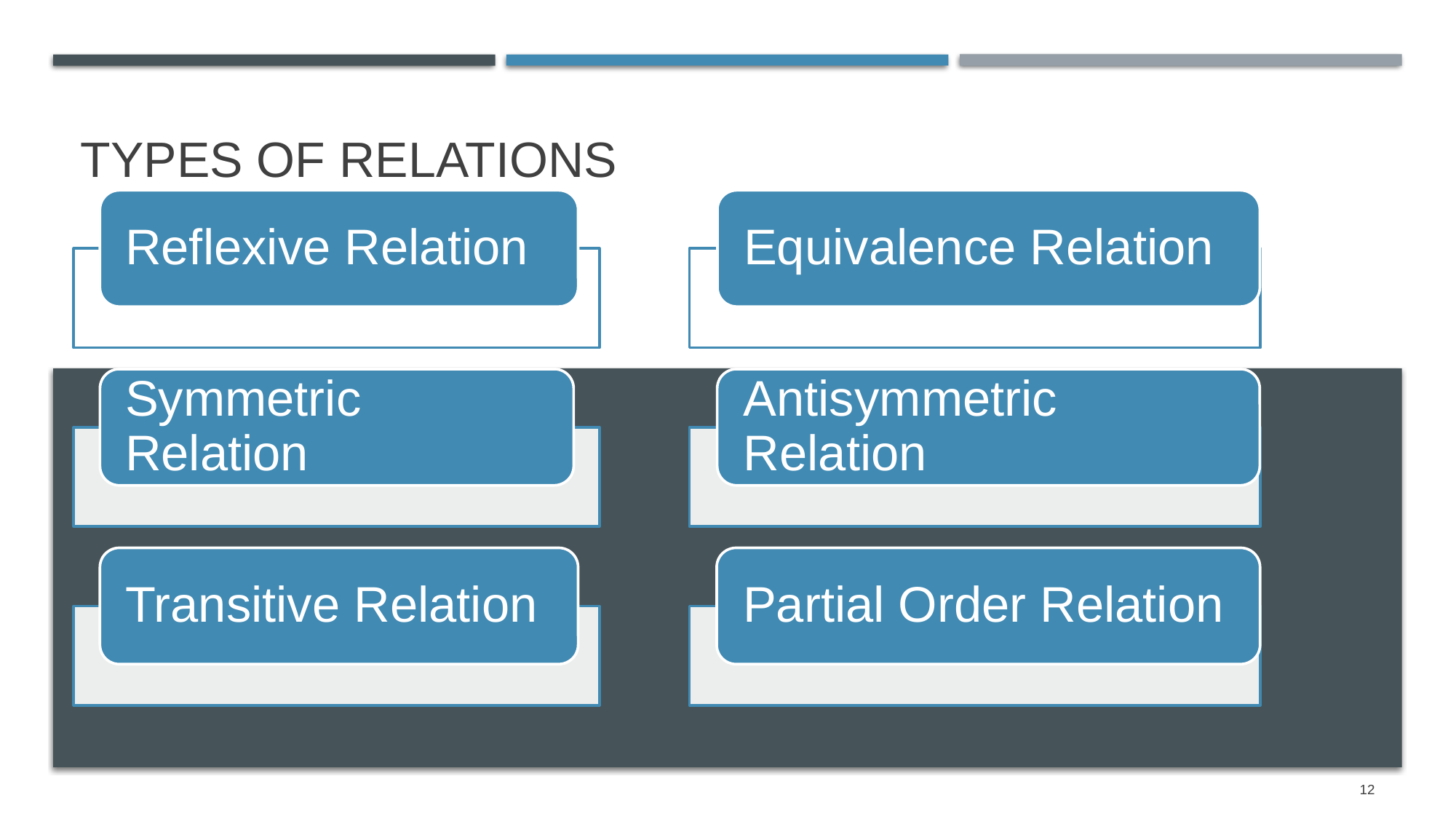

# Types of Relations
Reflexive Relation
Symmetric Relation
Transitive Relation
Equivalence Relation
Antisymmetric Relation
Partial Order Relation

12